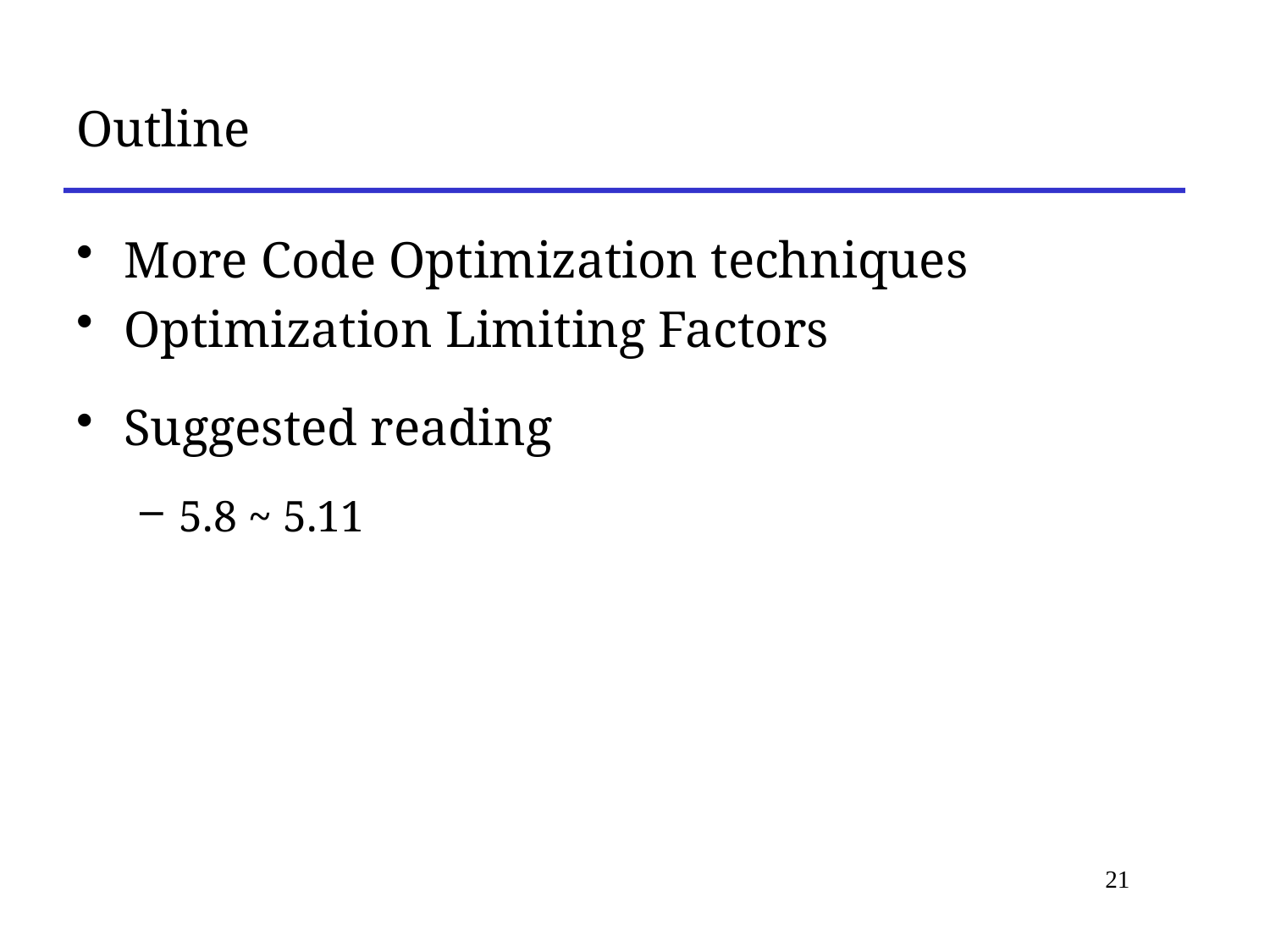

# Outline
More Code Optimization techniques
Optimization Limiting Factors
Suggested reading
5.8 ~ 5.11
21